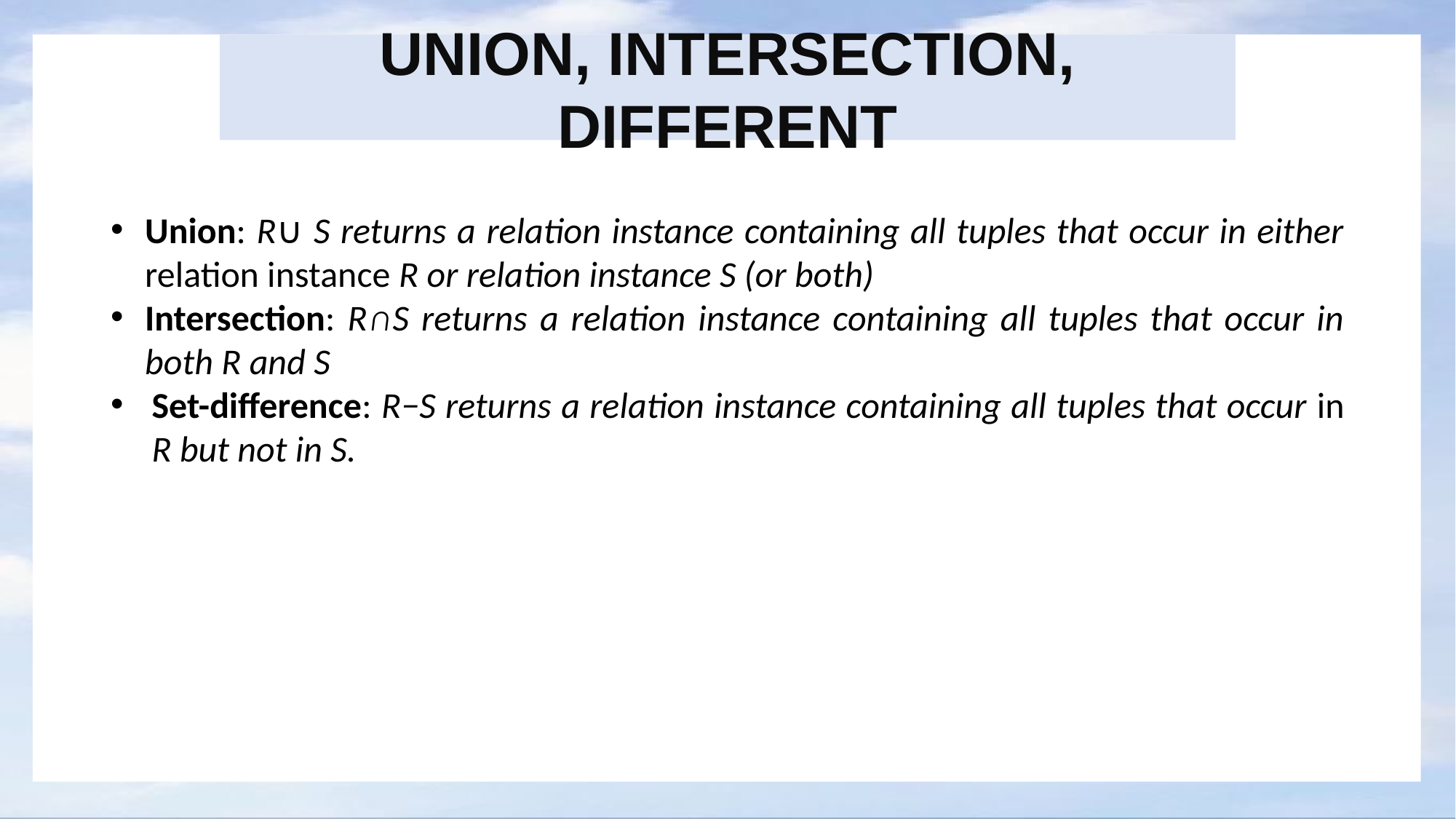

UNION, INTERSECTION, DIFFERENT
Union: R∪ S returns a relation instance containing all tuples that occur in either relation instance R or relation instance S (or both)
Intersection: R∩S returns a relation instance containing all tuples that occur in both R and S
Set-difference: R−S returns a relation instance containing all tuples that occur in R but not in S.